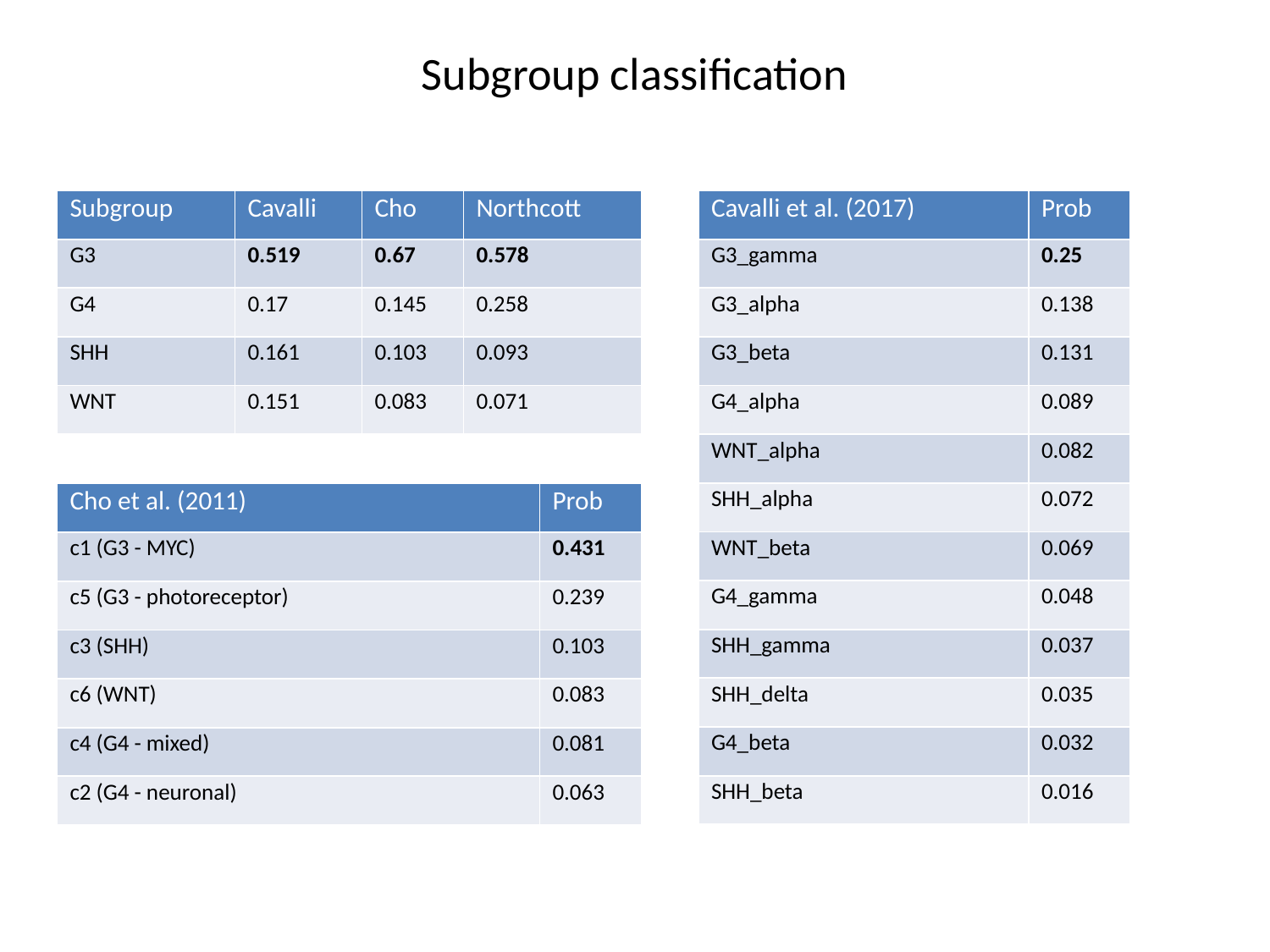

Subgroup classification
| Subgroup | Cavalli | Cho | Northcott |
| --- | --- | --- | --- |
| G3 | 0.519 | 0.67 | 0.578 |
| G4 | 0.17 | 0.145 | 0.258 |
| SHH | 0.161 | 0.103 | 0.093 |
| WNT | 0.151 | 0.083 | 0.071 |
| Cavalli et al. (2017) | Prob |
| --- | --- |
| G3\_gamma | 0.25 |
| G3\_alpha | 0.138 |
| G3\_beta | 0.131 |
| G4\_alpha | 0.089 |
| WNT\_alpha | 0.082 |
| SHH\_alpha | 0.072 |
| WNT\_beta | 0.069 |
| G4\_gamma | 0.048 |
| SHH\_gamma | 0.037 |
| SHH\_delta | 0.035 |
| G4\_beta | 0.032 |
| SHH\_beta | 0.016 |
| Cho et al. (2011) | Prob |
| --- | --- |
| c1 (G3 - MYC) | 0.431 |
| c5 (G3 - photoreceptor) | 0.239 |
| c3 (SHH) | 0.103 |
| c6 (WNT) | 0.083 |
| c4 (G4 - mixed) | 0.081 |
| c2 (G4 - neuronal) | 0.063 |